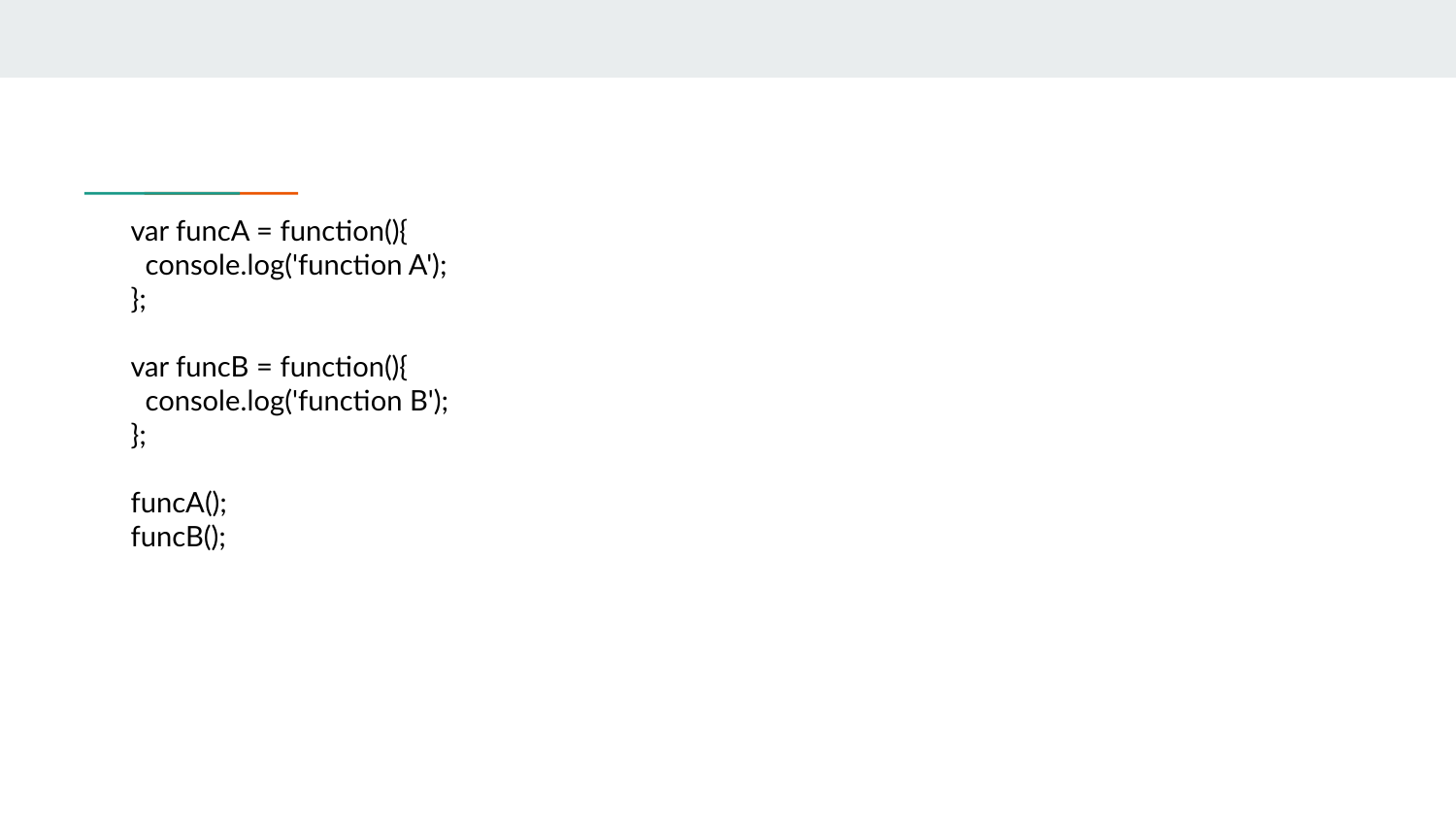

var funcA = function(){
  console.log('function A');
};

var funcB = function(){
  console.log('function B');
};

funcA();
funcB();